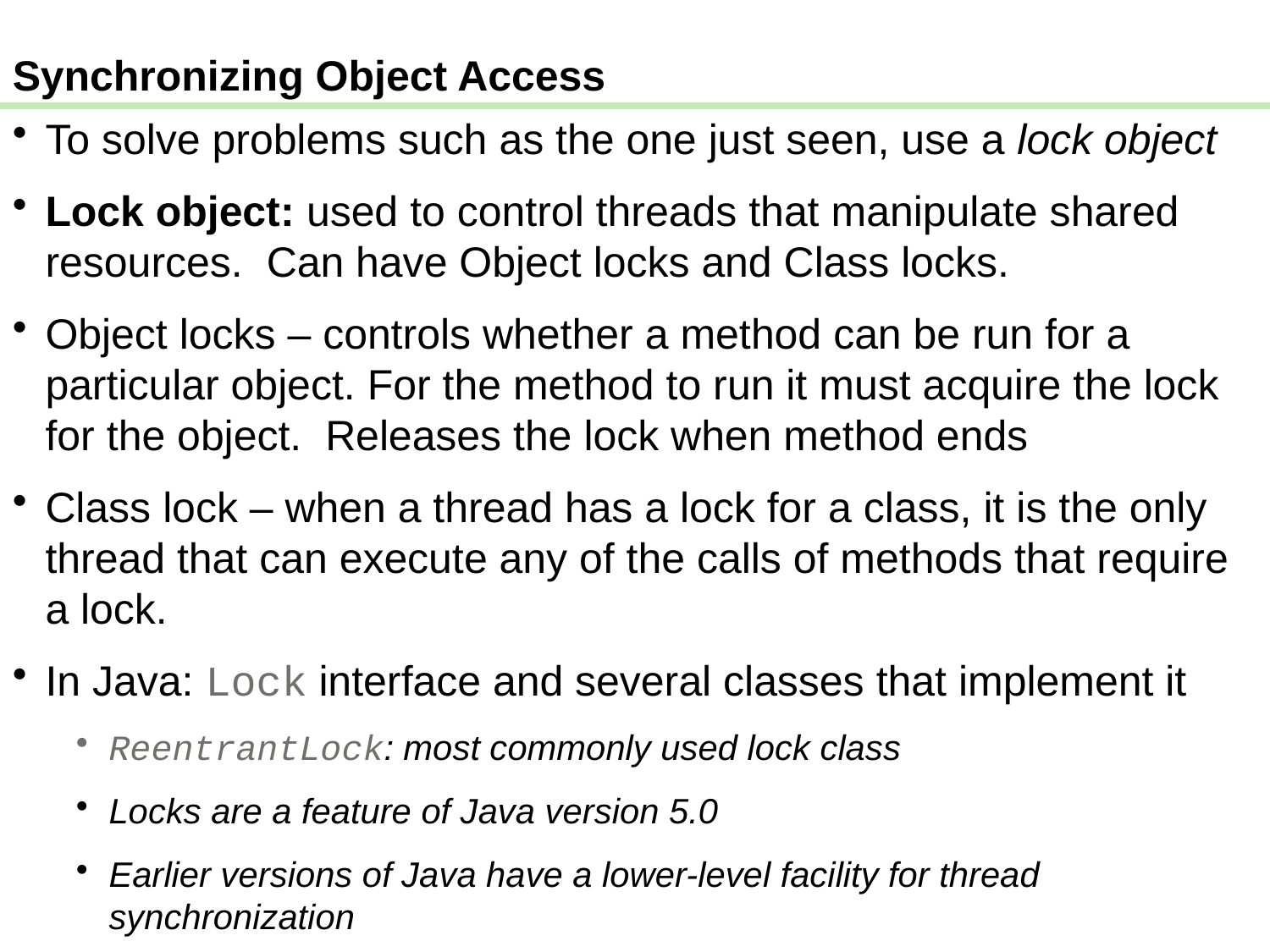

Synchronizing Object Access
To solve problems such as the one just seen, use a lock object
Lock object: used to control threads that manipulate shared resources.  Can have Object locks and Class locks.
Object locks – controls whether a method can be run for a particular object. For the method to run it must acquire the lock for the object.  Releases the lock when method ends
Class lock – when a thread has a lock for a class, it is the only thread that can execute any of the calls of methods that require a lock.
In Java: Lock interface and several classes that implement it
ReentrantLock: most commonly used lock class
Locks are a feature of Java version 5.0
Earlier versions of Java have a lower-level facility for thread synchronization